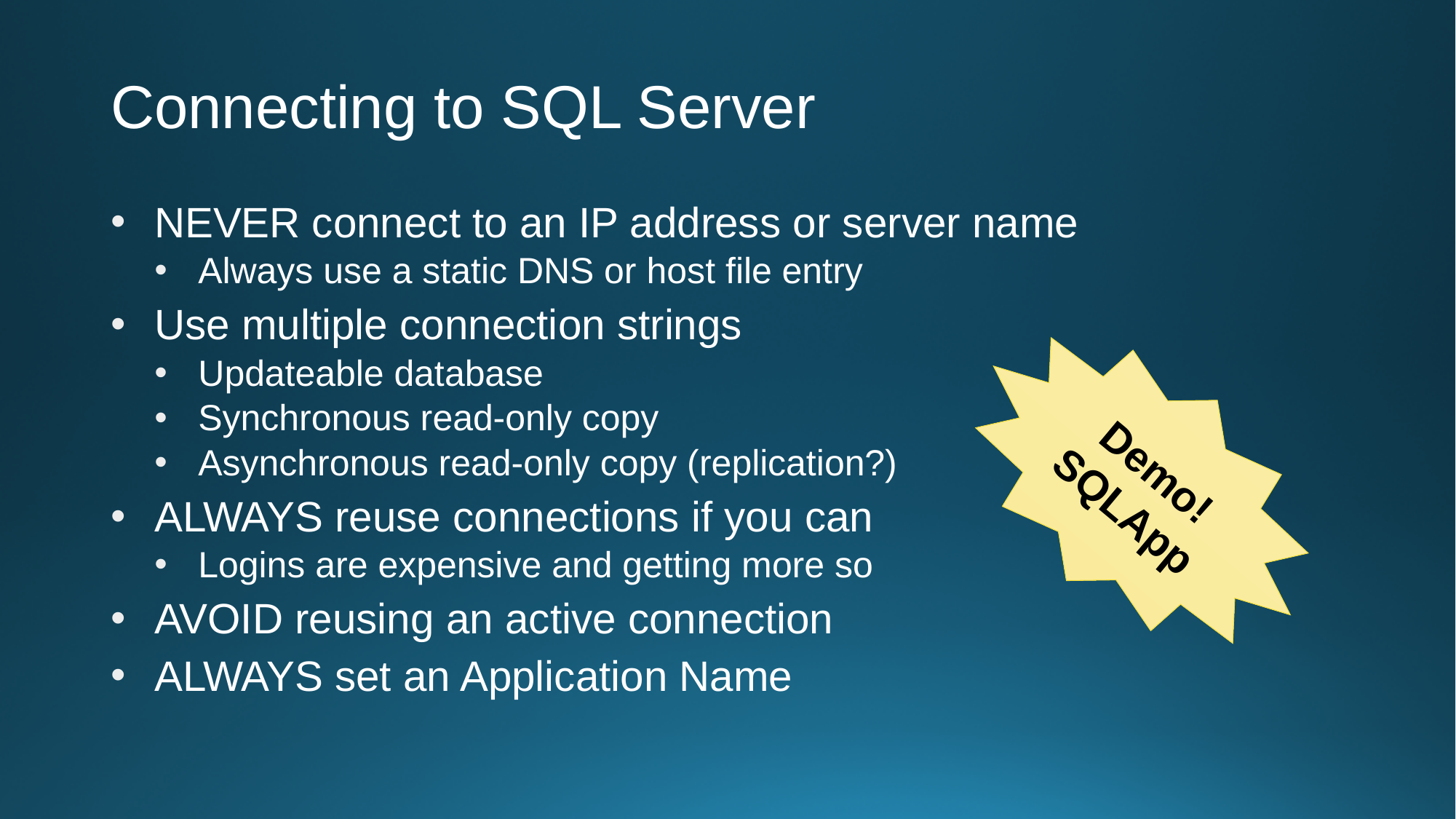

# Connecting to SQL Server
NEVER connect to an IP address or server name
Always use a static DNS or host file entry
Use multiple connection strings
Updateable database
Synchronous read-only copy
Asynchronous read-only copy (replication?)
ALWAYS reuse connections if you can
Logins are expensive and getting more so
AVOID reusing an active connection
ALWAYS set an Application Name
Demo!
SQLApp